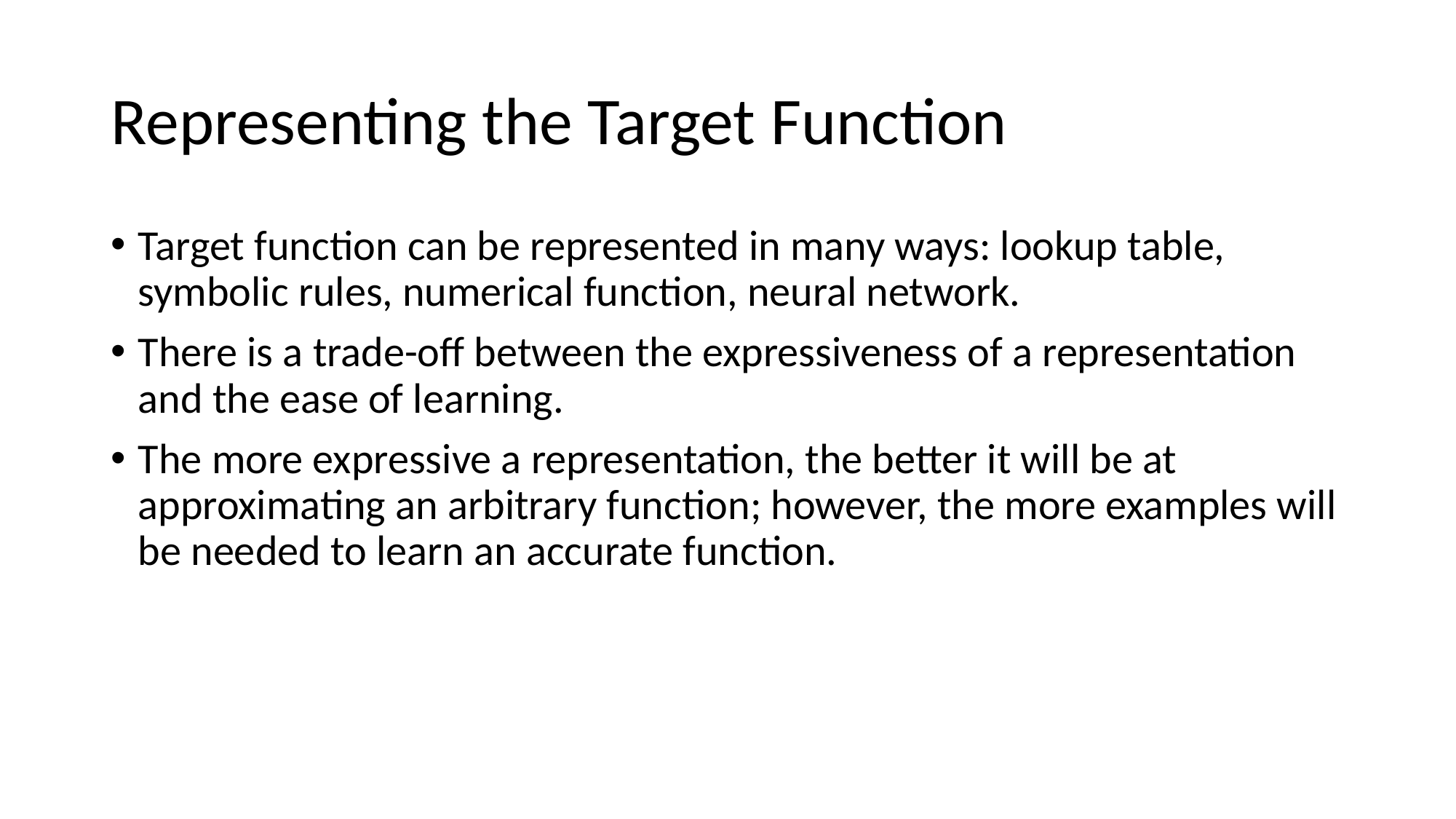

# Representing the Target Function
Target function can be represented in many ways: lookup table, symbolic rules, numerical function, neural network.
There is a trade-off between the expressiveness of a representation and the ease of learning.
The more expressive a representation, the better it will be at approximating an arbitrary function; however, the more examples will be needed to learn an accurate function.